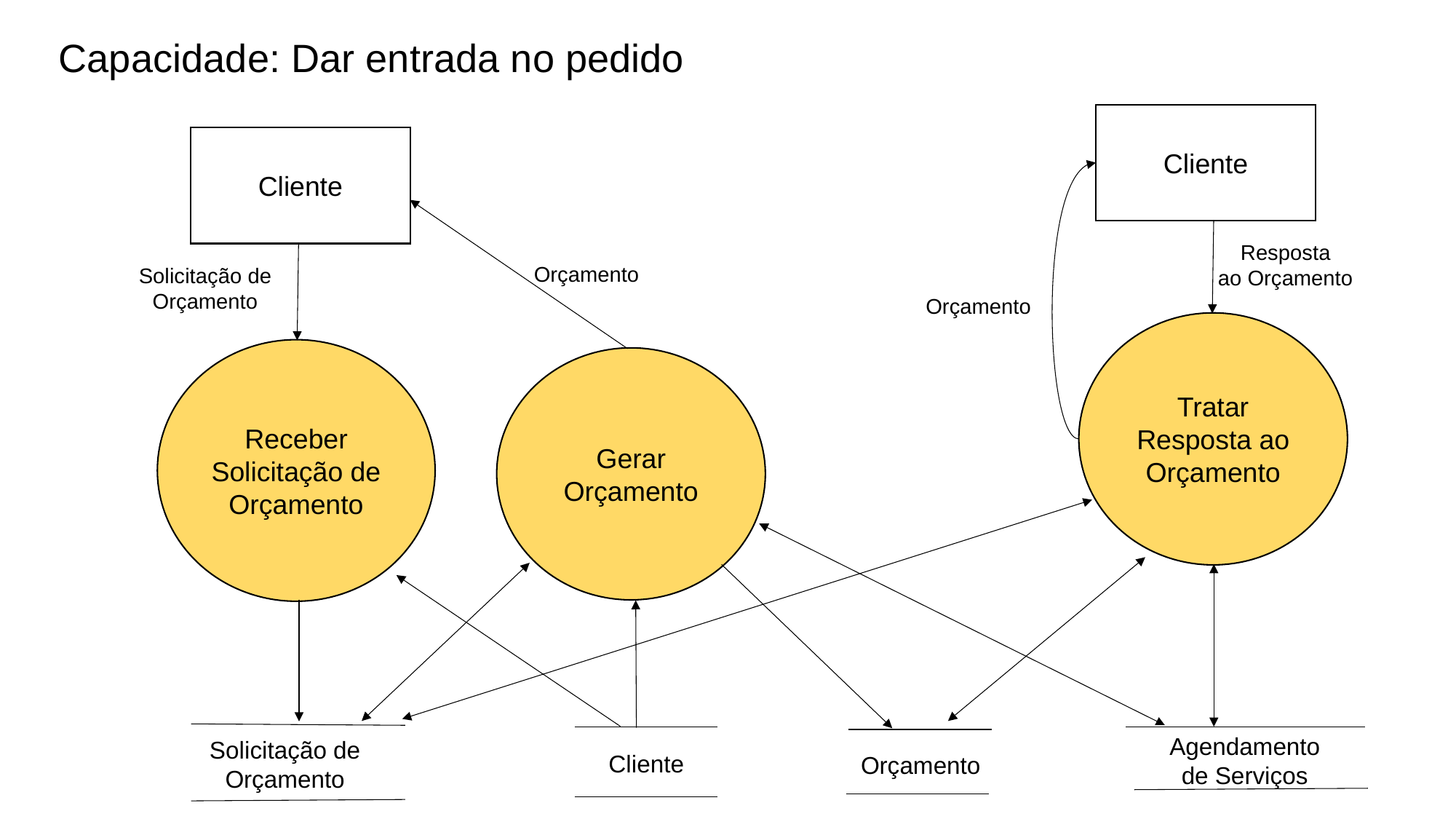

Capacidade: Dar entrada no pedido
Cliente
Cliente
Resposta ao Orçamento
Orçamento
Solicitação de
Orçamento
Orçamento
Tratar Resposta ao Orçamento
Receber
Solicitação de
Orçamento
Gerar
Orçamento
Agendamento de Serviços
Solicitação de
Orçamento
Cliente
Orçamento